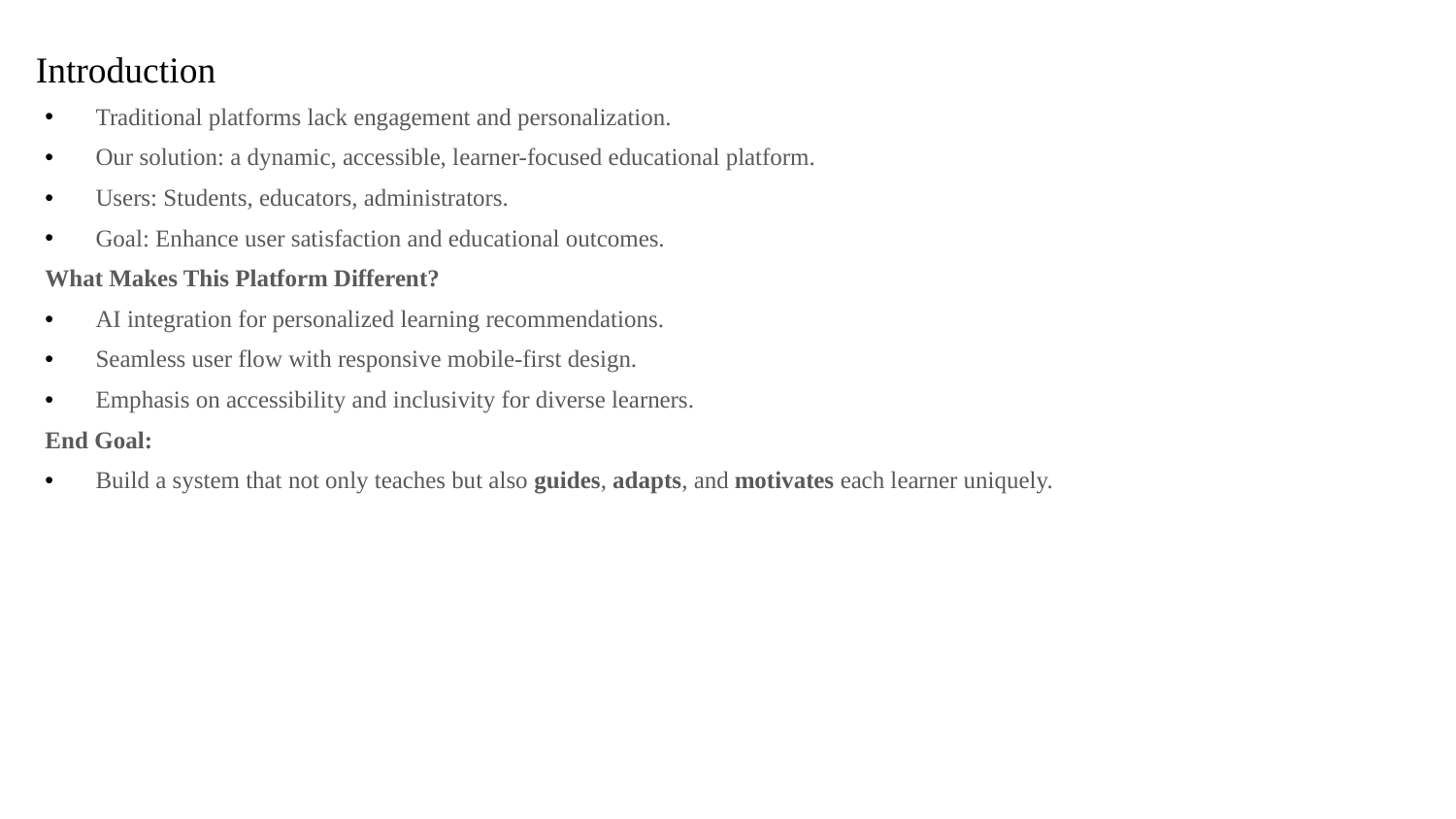

# Introduction
Traditional platforms lack engagement and personalization.
Our solution: a dynamic, accessible, learner-focused educational platform.
Users: Students, educators, administrators.
Goal: Enhance user satisfaction and educational outcomes.
What Makes This Platform Different?
AI integration for personalized learning recommendations.
Seamless user flow with responsive mobile-first design.
Emphasis on accessibility and inclusivity for diverse learners.
End Goal:
Build a system that not only teaches but also guides, adapts, and motivates each learner uniquely.